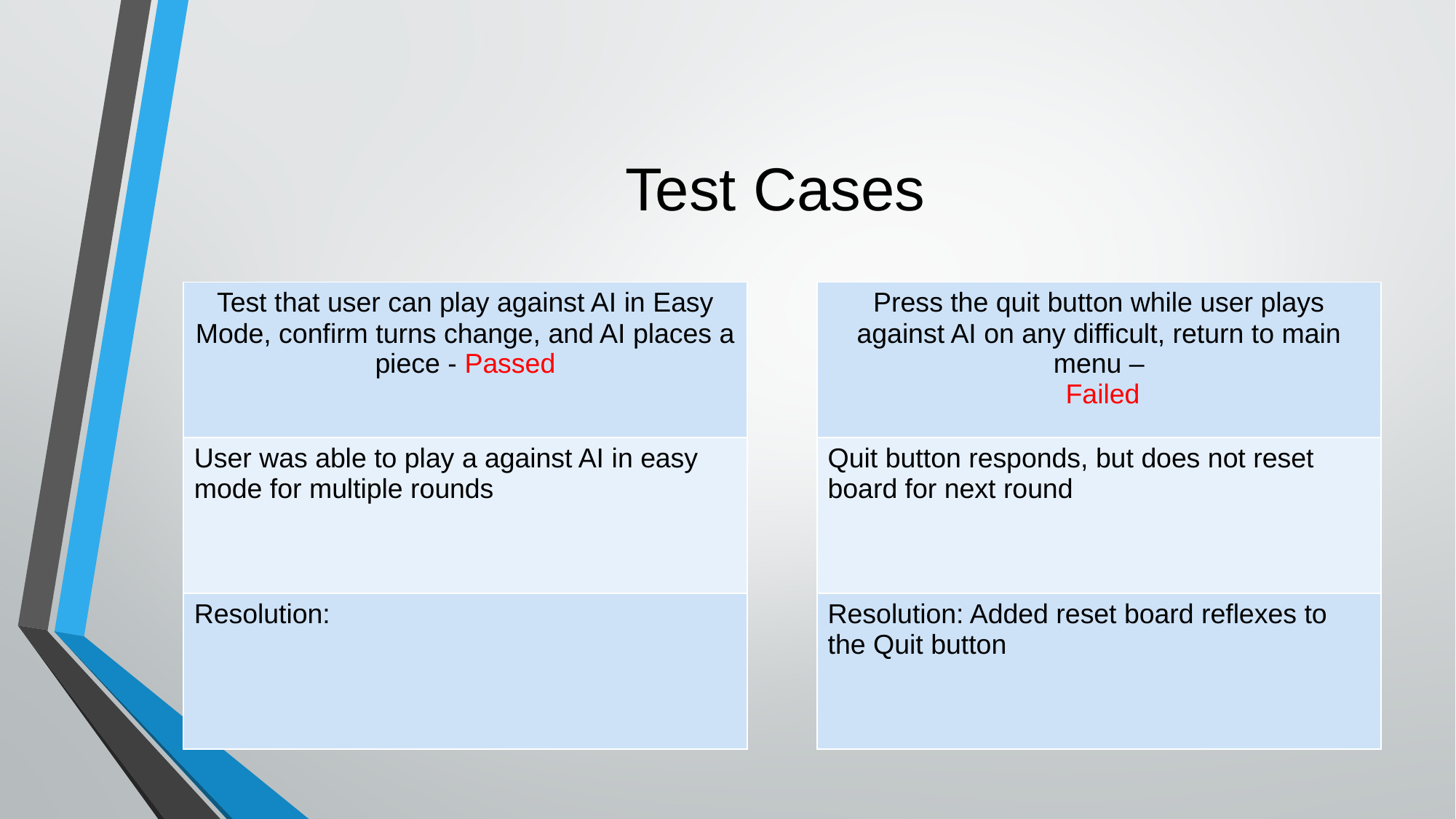

# Test Cases
| Test that user can play against AI in Easy Mode, confirm turns change, and AI places a piece - Passed |
| --- |
| User was able to play a against AI in easy mode for multiple rounds |
| Resolution: |
| Press the quit button while user plays against AI on any difficult, return to main menu – Failed |
| --- |
| Quit button responds, but does not reset board for next round |
| Resolution: Added reset board reflexes to the Quit button |